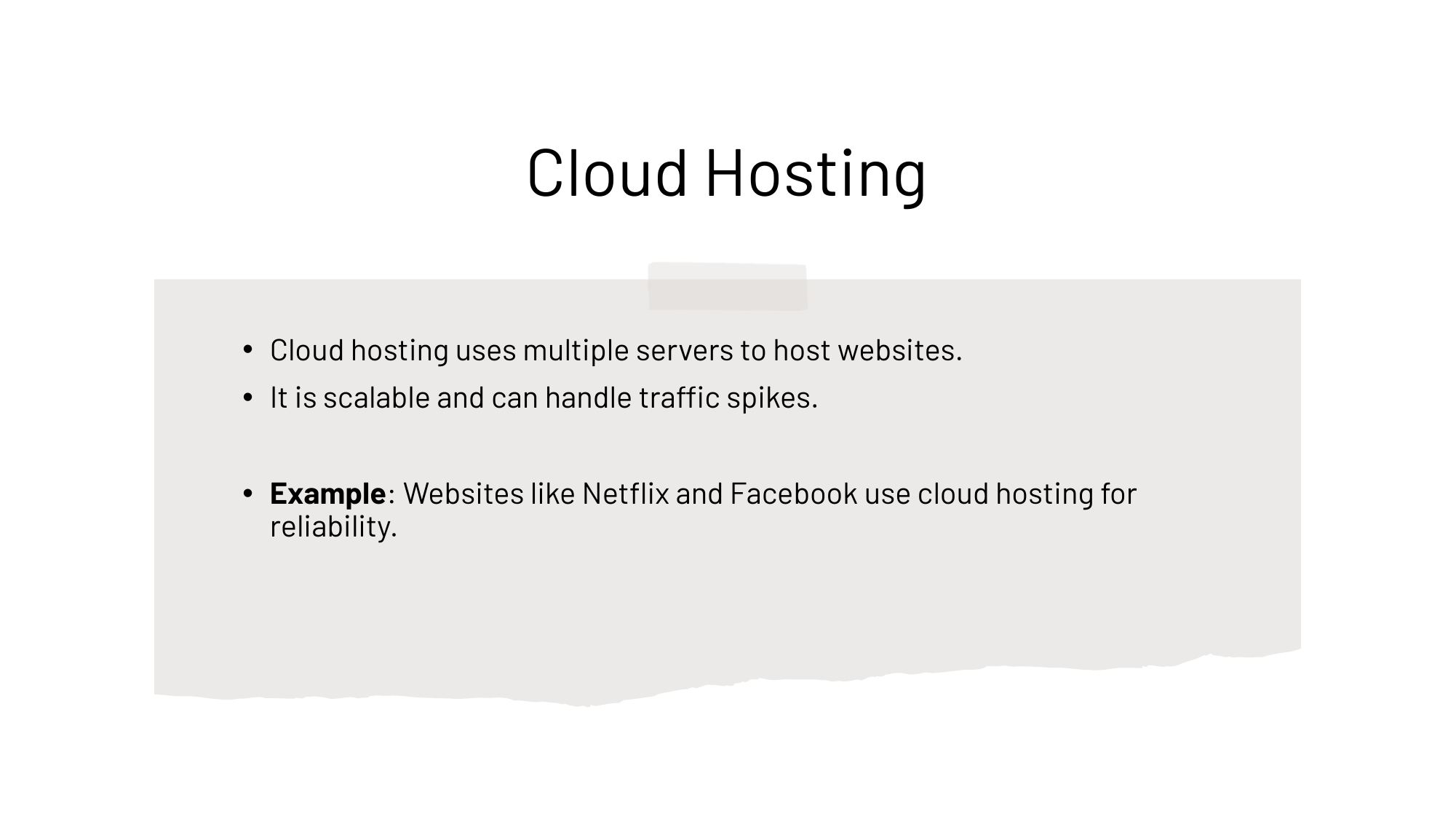

# Cloud Hosting

Cloud hosting uses multiple servers to host websites.
It is scalable and can handle traffic spikes.

Example: Websites like Netflix and Facebook use cloud hosting for reliability.